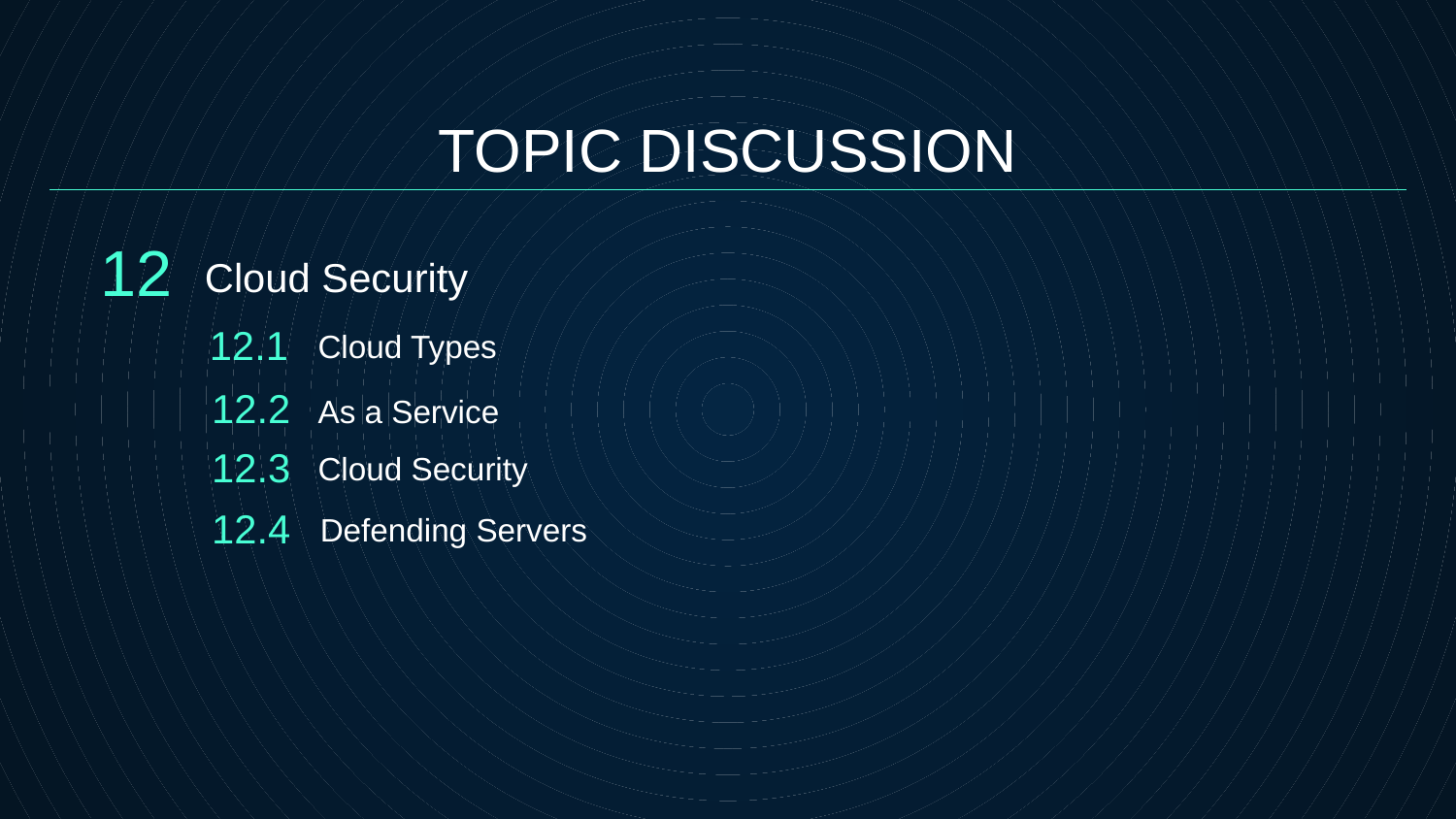

# TOPIC DISCUSSION
12
Cloud Security
12.1
Cloud Types
12.2
12.3
As a Service
Cloud Security
12.4
Defending Servers